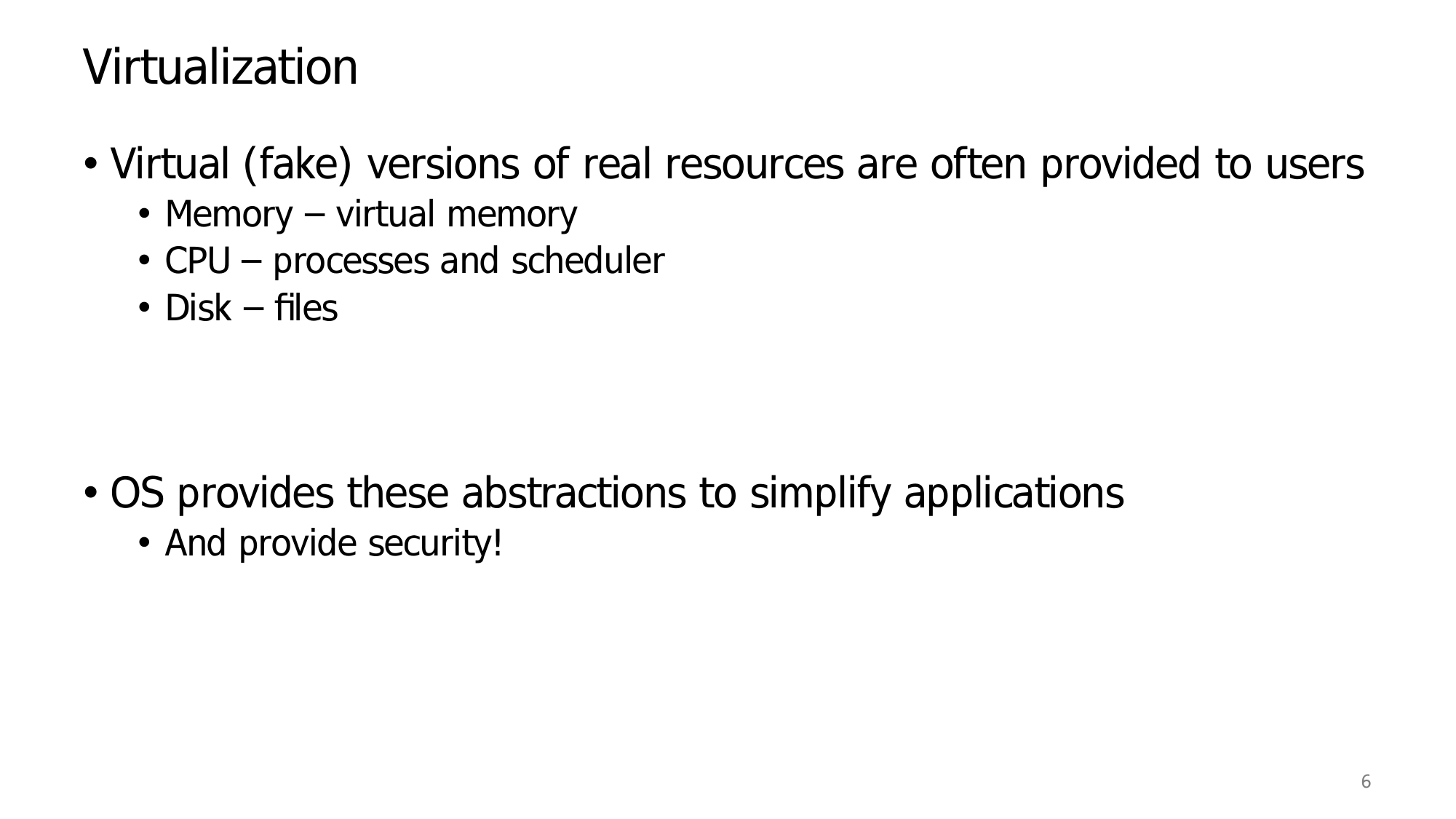

# Virtualization
Virtual (fake) versions of real resources are often provided to users
Memory – virtual memory
CPU – processes and scheduler
Disk – files

OS provides these abstractions to simplify applications
And provide security!
6